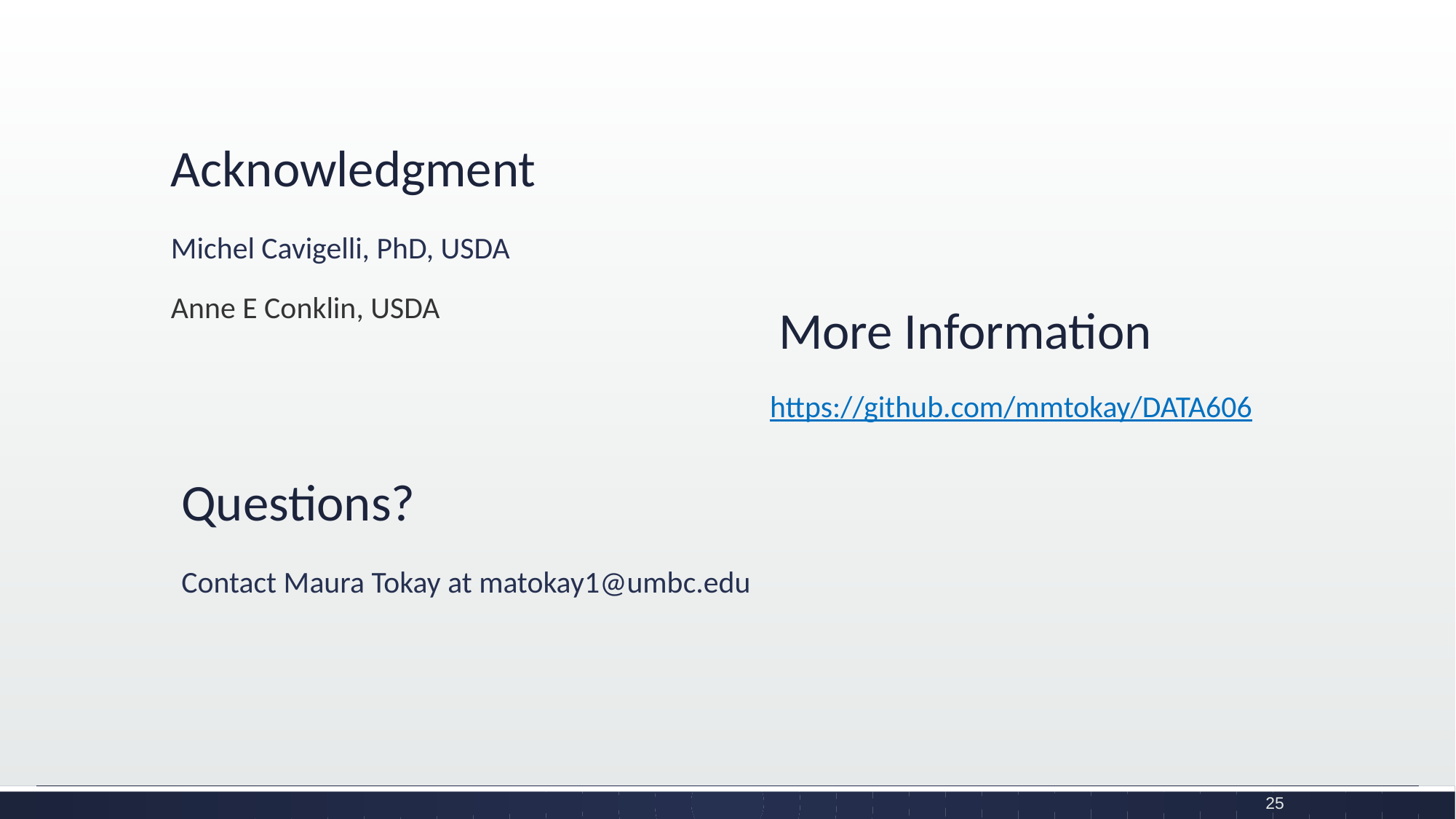

# Acknowledgment
More Information
Michel Cavigelli, PhD, USDA
Anne E Conklin, USDA
https://github.com/mmtokay/DATA606
Questions?
Contact Maura Tokay at matokay1@umbc.edu
25